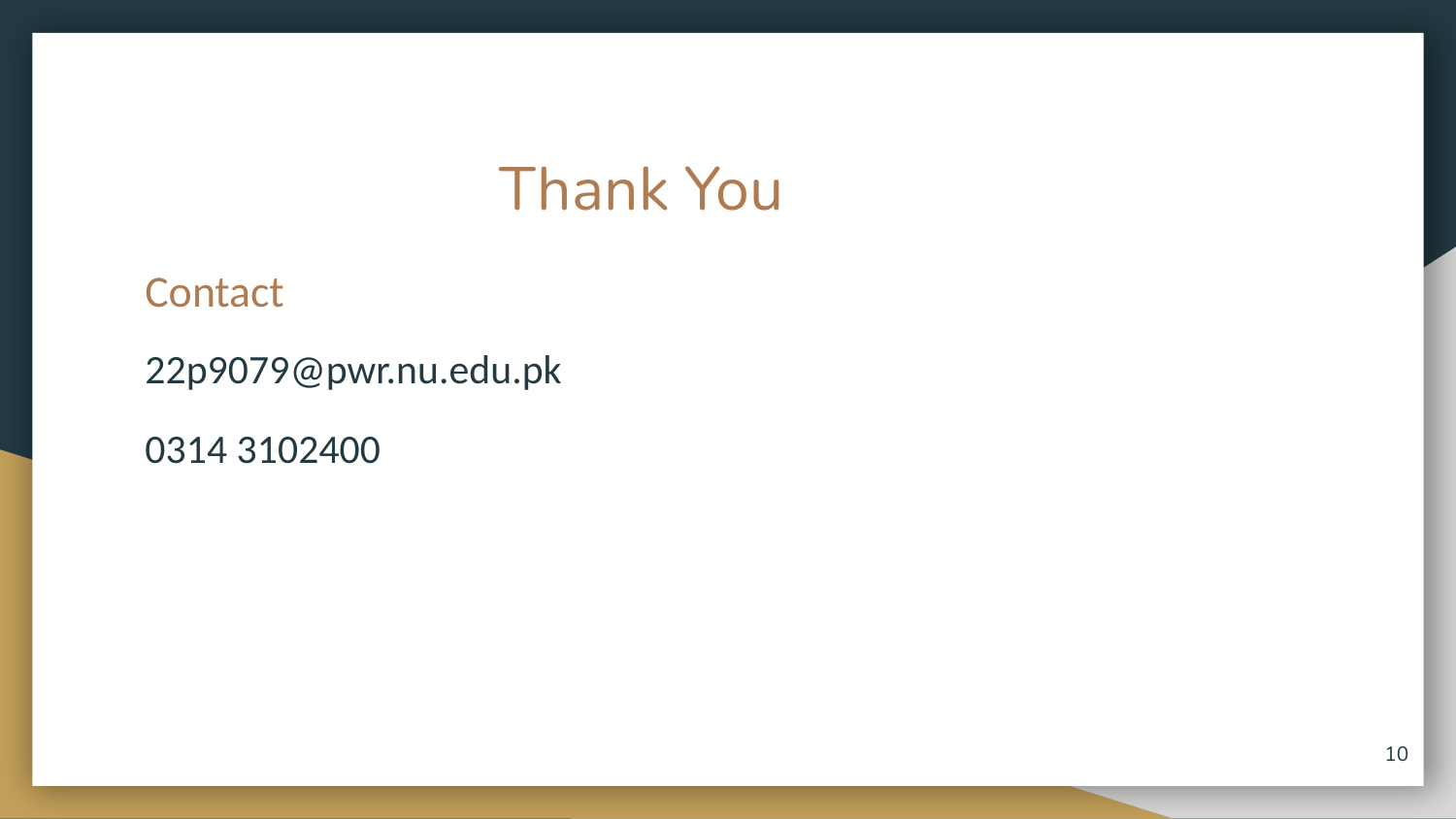

# Thank You
Contact
22p9079@pwr.nu.edu.pk
0314 3102400
10